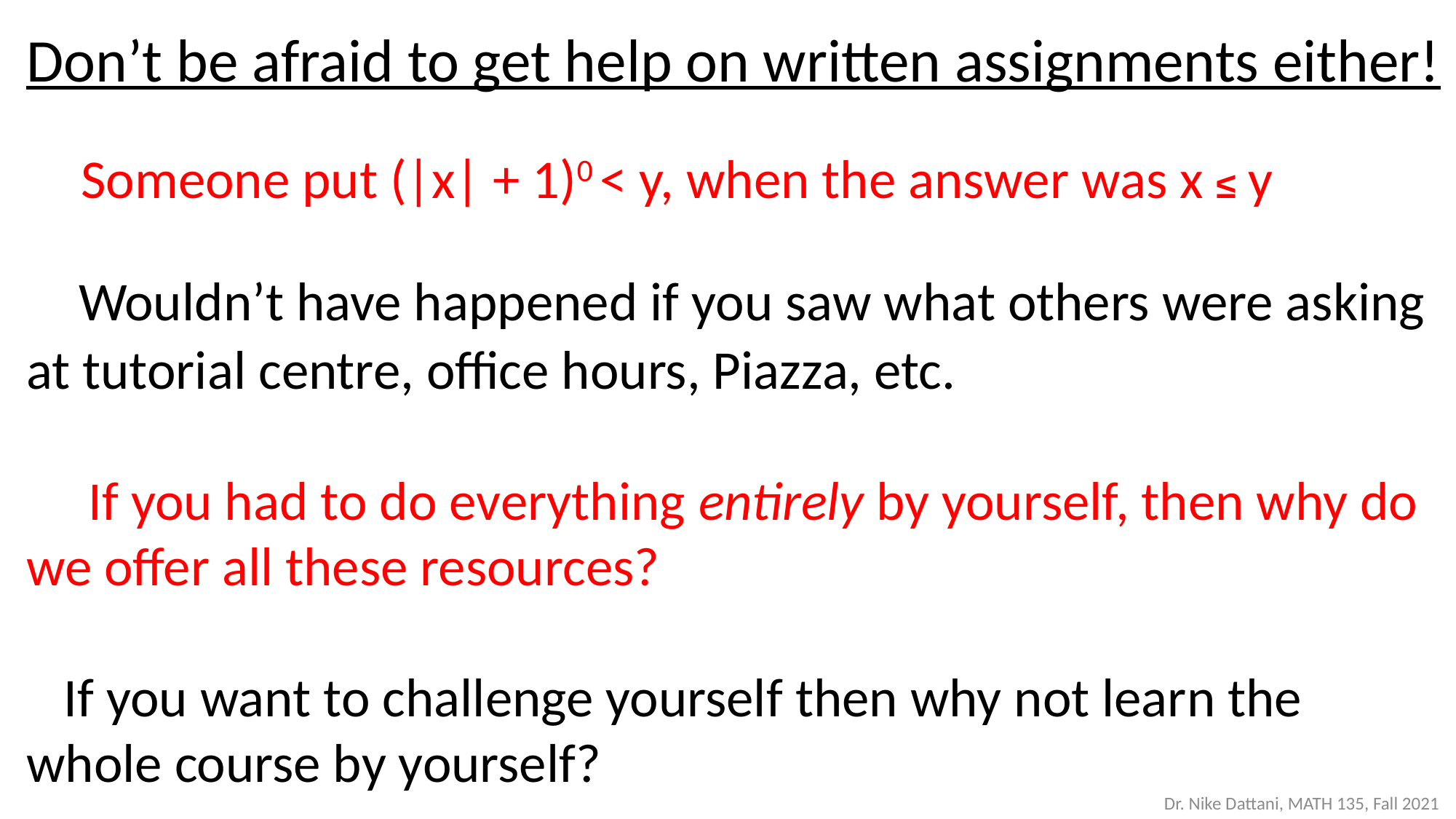

Don’t be afraid to get help on written assignments either!

    Someone put (|x| + 1)0 < y, when the answer was x ≤ y

      Wouldn’t have happened if you saw what others were asking at tutorial centre, office hours, Piazza, etc.

     If you had to do everything entirely by yourself, then why do we offer all these resources?

   If you want to challenge yourself then why not learn the whole course by yourself?

Dr. Nike Dattani, MATH 135, Fall 2021